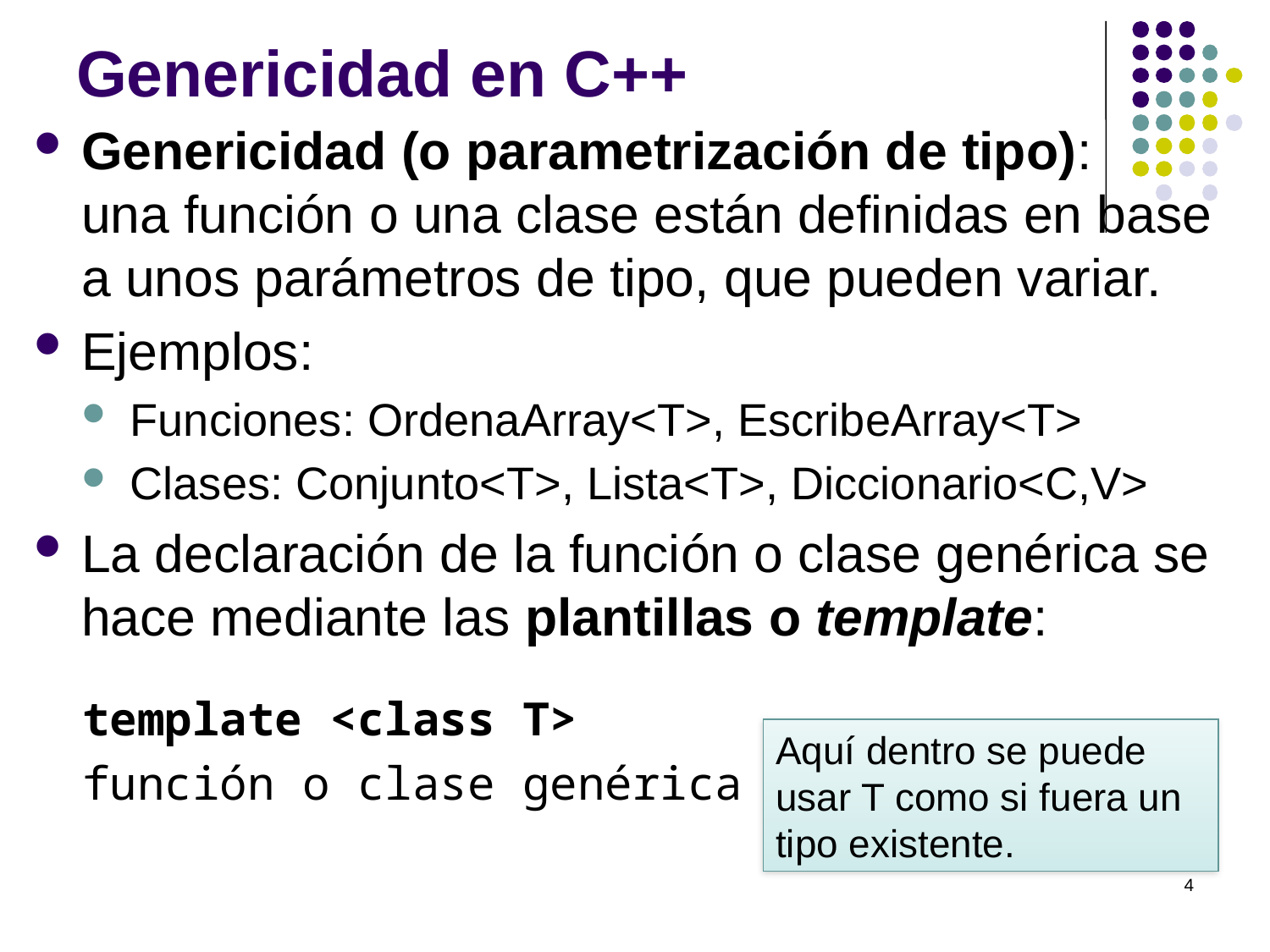

# Genericidad en C++
Genericidad (o parametrización de tipo):
una función o una clase están definidas en base a unos parámetros de tipo, que pueden variar.
Ejemplos:
Funciones: OrdenaArray<T>, EscribeArray<T>
Clases: Conjunto<T>, Lista<T>, Diccionario<C,V>
La declaración de la función o clase genérica se hace mediante las plantillas o template:

template <class T>
función o clase genérica
Aquí dentro se puede usar T como si fuera un tipo existente.
4